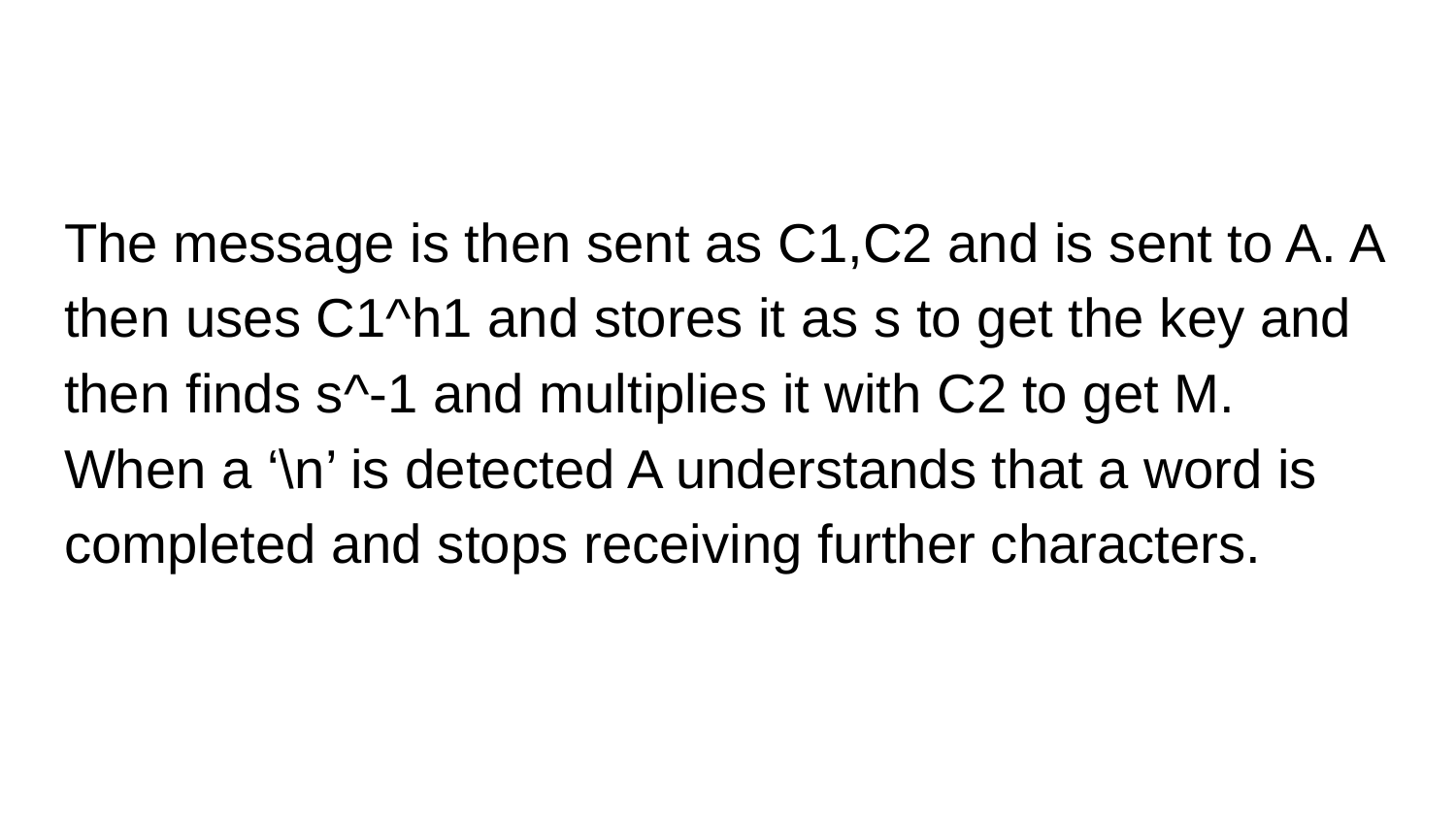

The message is then sent as C1,C2 and is sent to A. A then uses C1^h1 and stores it as s to get the key and then finds s^-1 and multiplies it with C2 to get M. When a ‘\n’ is detected A understands that a word is completed and stops receiving further characters.